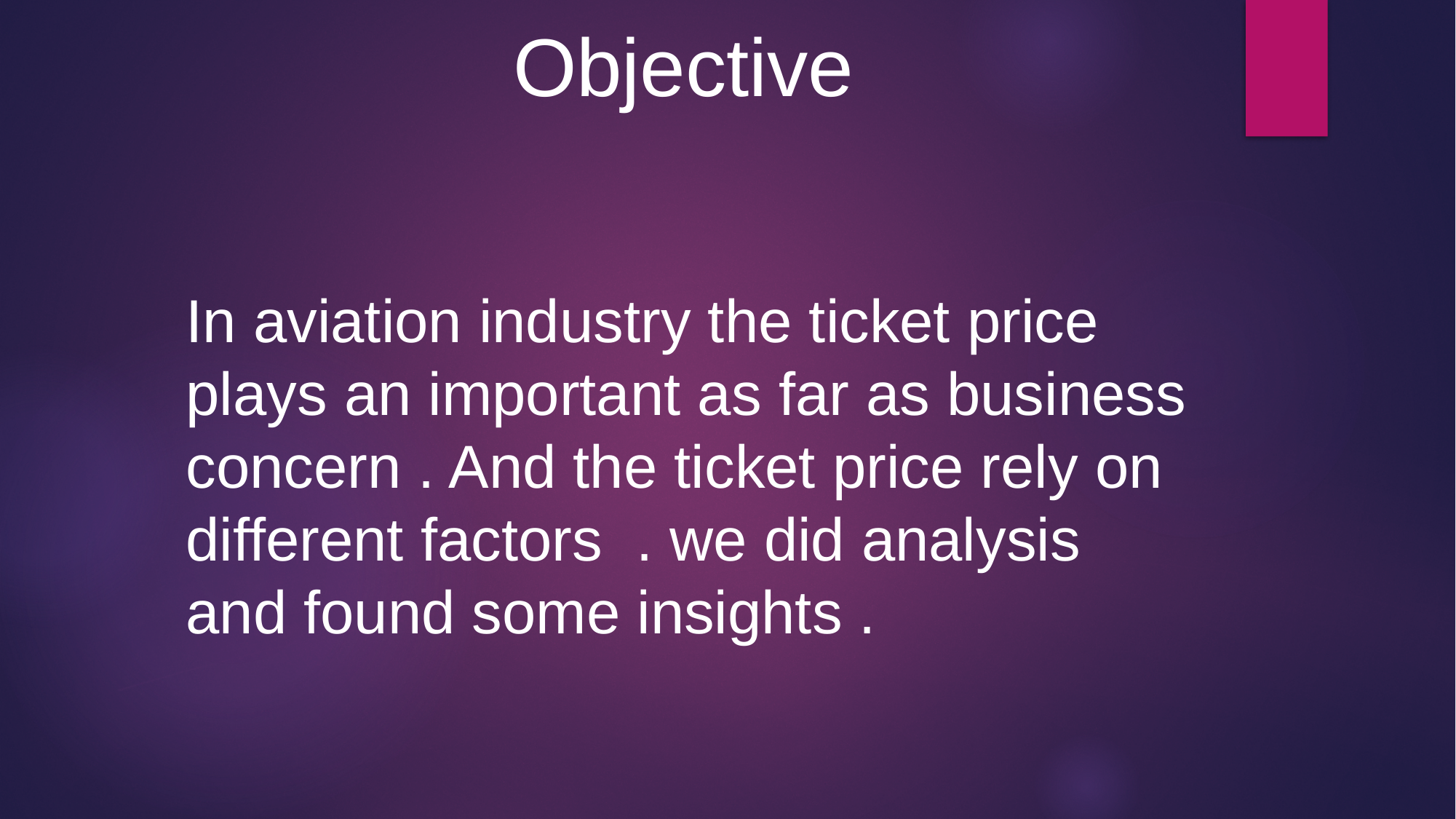

Objective
In aviation industry the ticket price plays an important as far as business concern . And the ticket price rely on different factors  . we did analysis and found some insights .